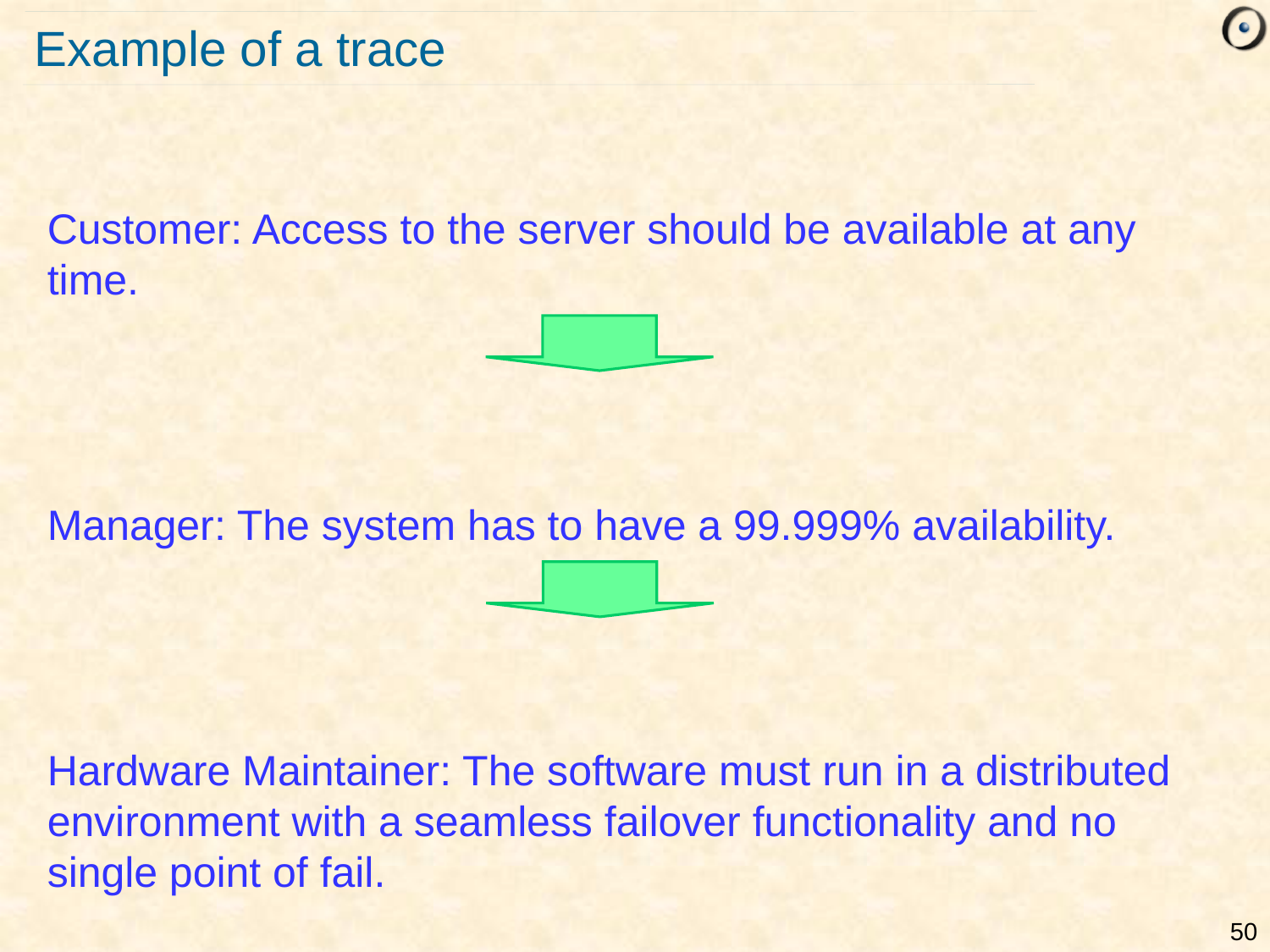

# Example of a trace
Customer: Access to the server should be available at any time.

Manager: The system has to have a 99.999% availability.

Hardware Maintainer: The software must run in a distributed environment with a seamless failover functionality and no single point of fail.